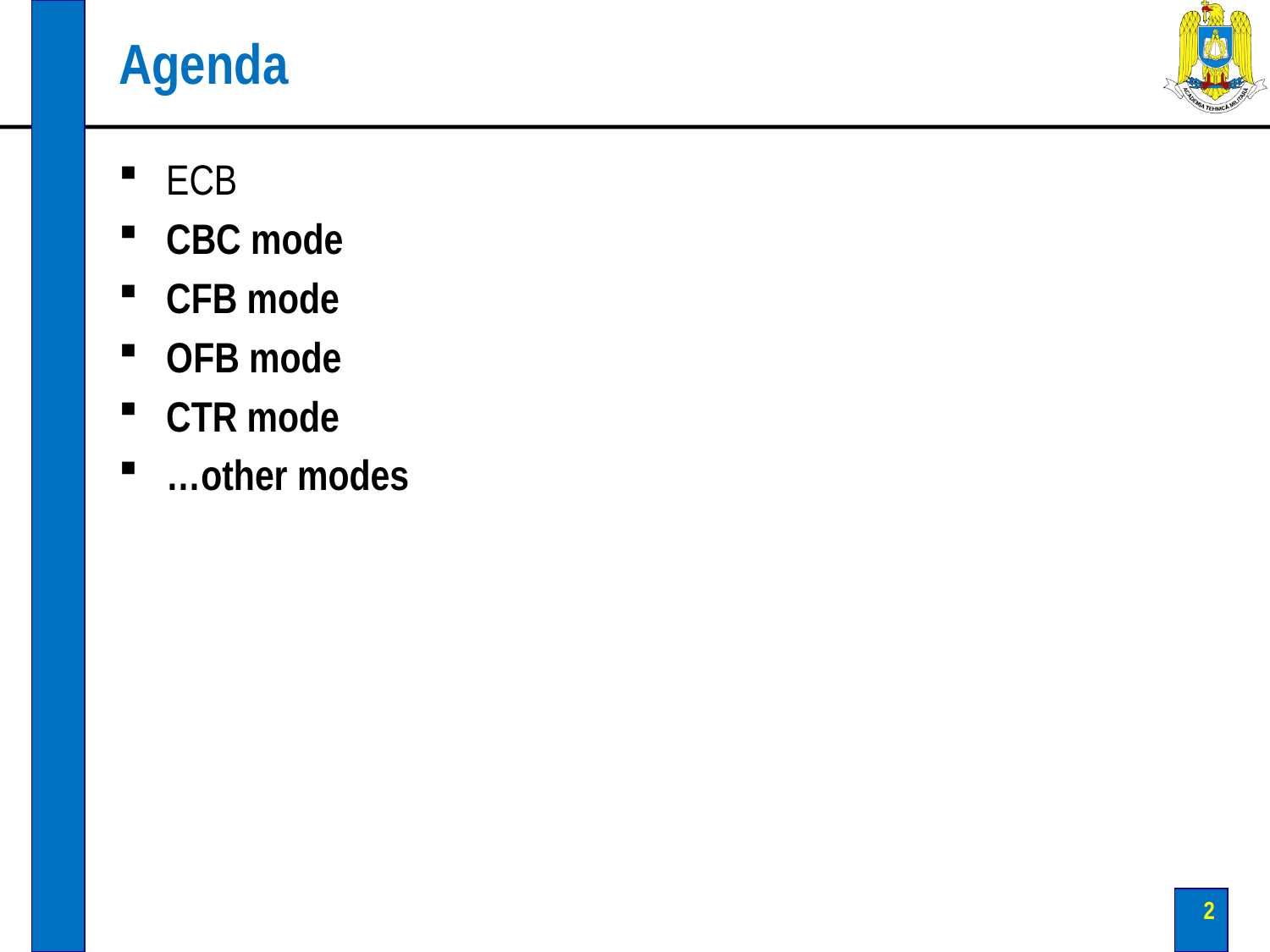

# Agenda
ECB
CBC mode
CFB mode
OFB mode
CTR mode
…other modes

2